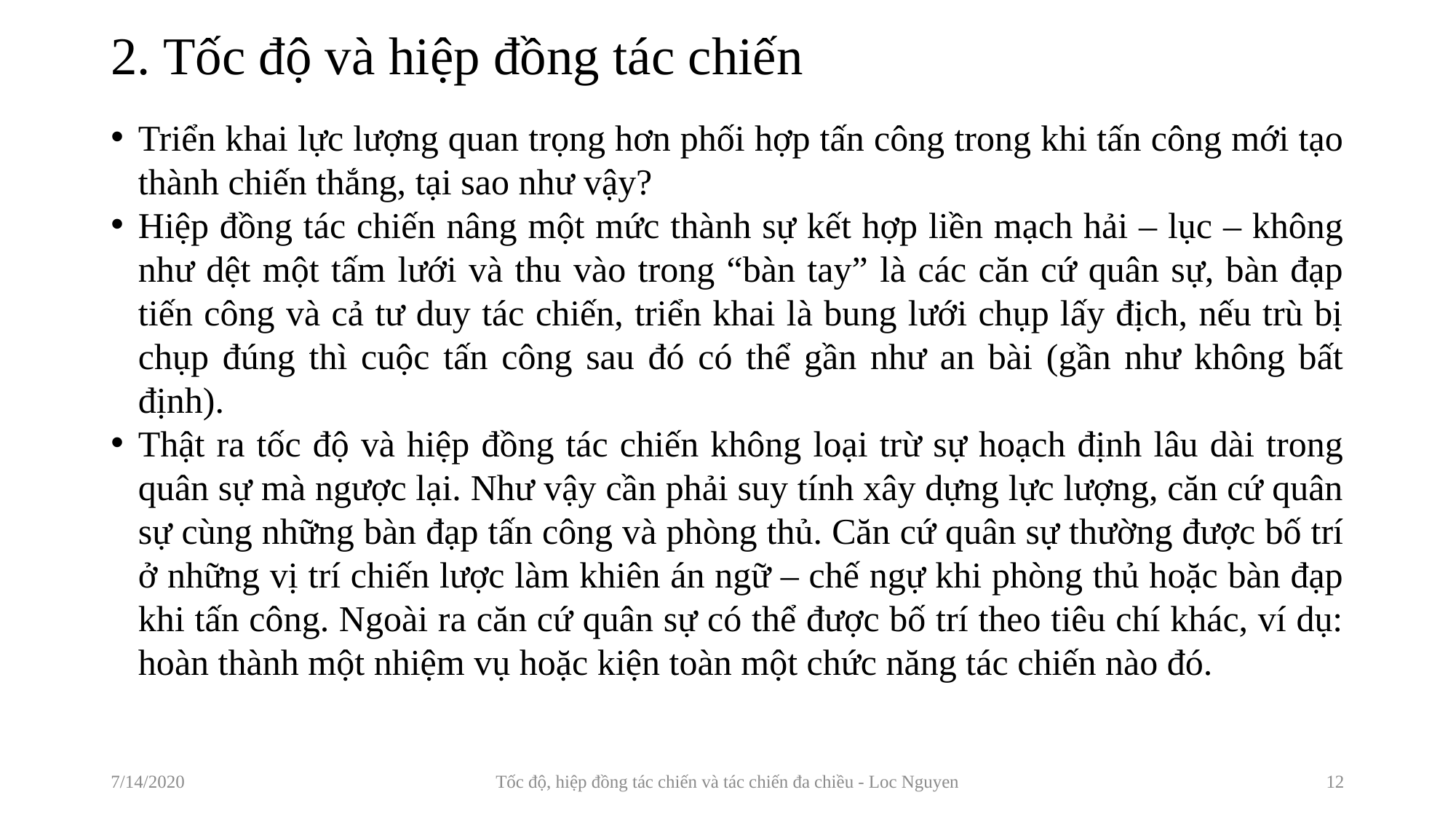

# 2. Tốc độ và hiệp đồng tác chiến
Triển khai lực lượng quan trọng hơn phối hợp tấn công trong khi tấn công mới tạo thành chiến thắng, tại sao như vậy?
Hiệp đồng tác chiến nâng một mức thành sự kết hợp liền mạch hải – lục – không như dệt một tấm lưới và thu vào trong “bàn tay” là các căn cứ quân sự, bàn đạp tiến công và cả tư duy tác chiến, triển khai là bung lưới chụp lấy địch, nếu trù bị chụp đúng thì cuộc tấn công sau đó có thể gần như an bài (gần như không bất định).
Thật ra tốc độ và hiệp đồng tác chiến không loại trừ sự hoạch định lâu dài trong quân sự mà ngược lại. Như vậy cần phải suy tính xây dựng lực lượng, căn cứ quân sự cùng những bàn đạp tấn công và phòng thủ. Căn cứ quân sự thường được bố trí ở những vị trí chiến lược làm khiên án ngữ – chế ngự khi phòng thủ hoặc bàn đạp khi tấn công. Ngoài ra căn cứ quân sự có thể được bố trí theo tiêu chí khác, ví dụ: hoàn thành một nhiệm vụ hoặc kiện toàn một chức năng tác chiến nào đó.
7/14/2020
Tốc độ, hiệp đồng tác chiến và tác chiến đa chiều - Loc Nguyen
12